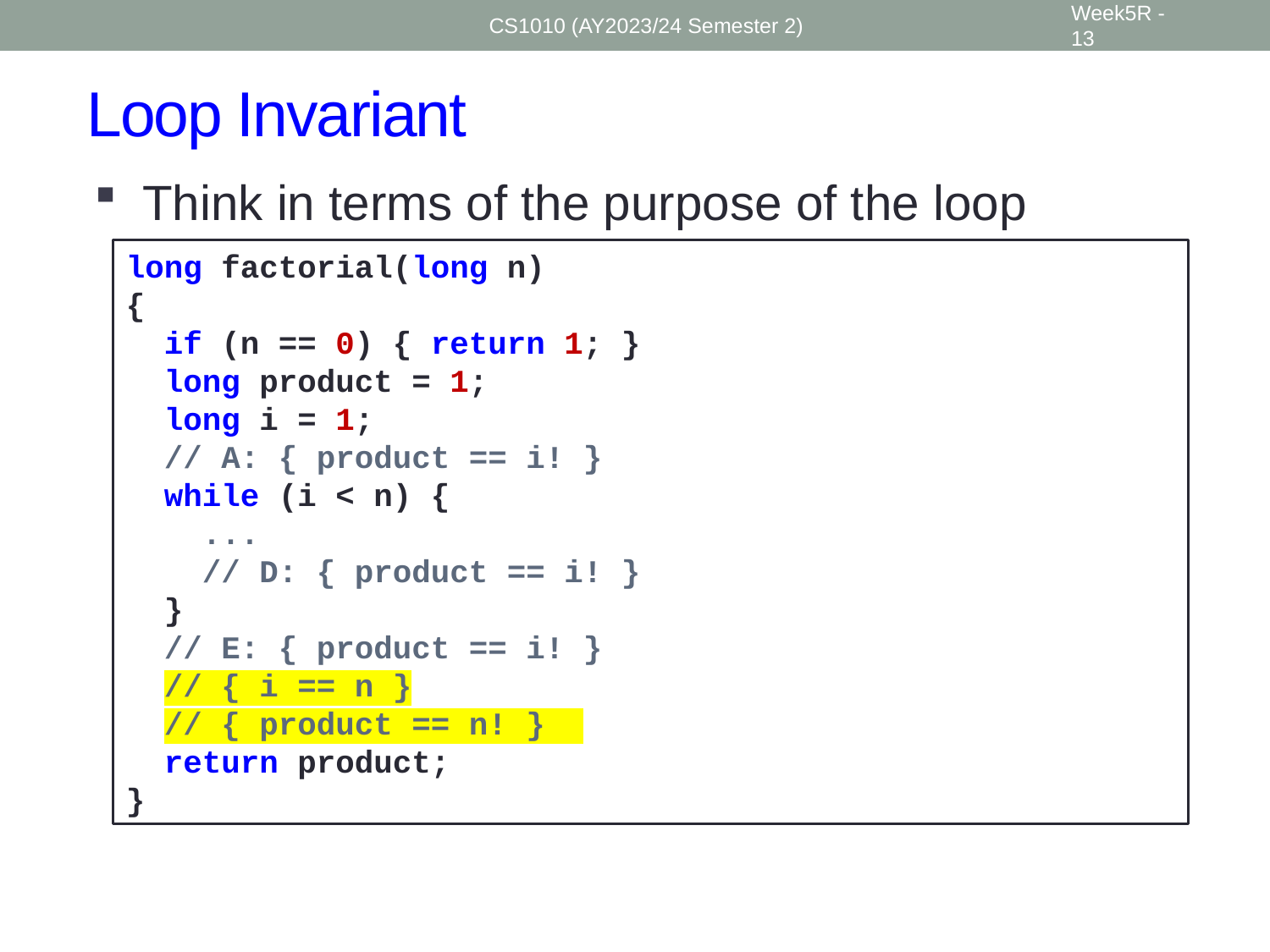

CS1010 (AY2023/24 Semester 2)
Week5R - 13
# Loop Invariant
Think in terms of the purpose of the loop

long factorial(long n)
{
  if (n == 0) { return 1; }
  long product = 1;
  long i = 1;
  // A: { product == i! }
  while (i < n) {
    ...
    // D: { product == i! }
  }
  // E: { product == i! }
  // { i == n }
  // { product == n! }
  return product;
}